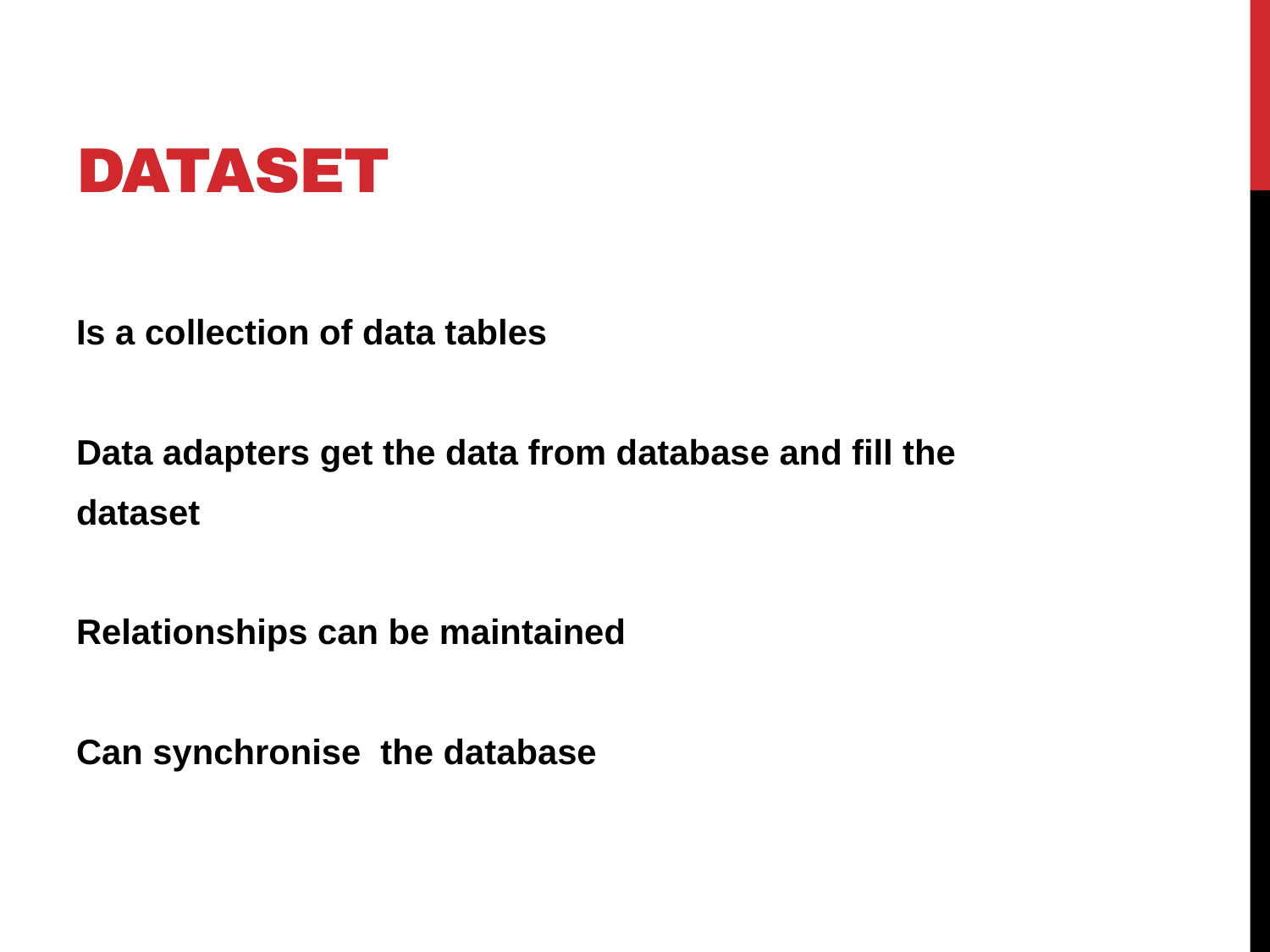

# dataset

Is a collection of data tables

Data adapters get the data from database and fill the
dataset

Relationships can be maintained

Can synchronise  the database